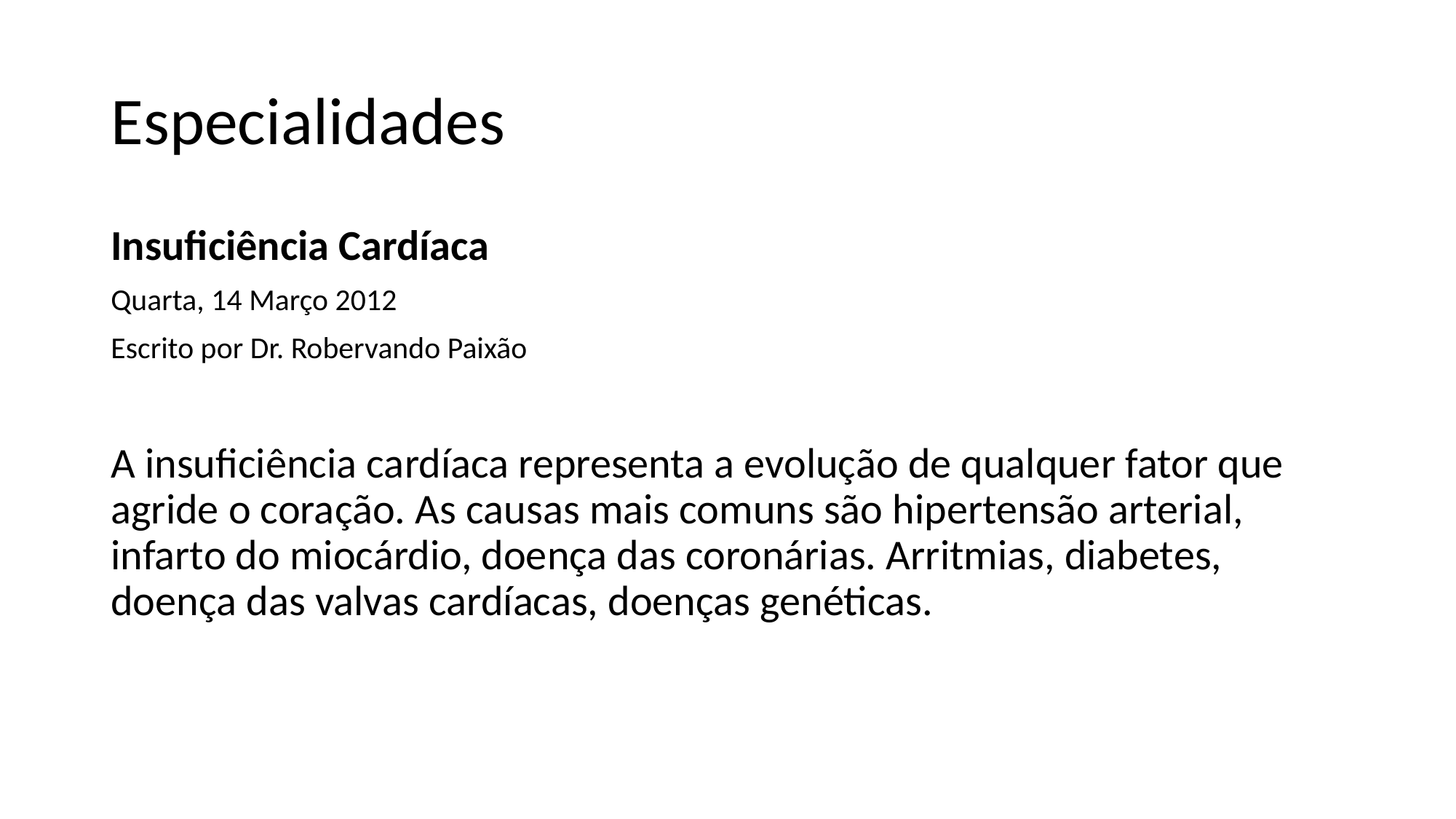

# Especialidades
Insuficiência Cardíaca
Quarta, 14 Março 2012
Escrito por Dr. Robervando Paixão

A insuficiência cardíaca representa a evolução de qualquer fator que agride o coração. As causas mais comuns são hipertensão arterial, infarto do miocárdio, doença das coronárias. Arritmias, diabetes, doença das valvas cardíacas, doenças genéticas.